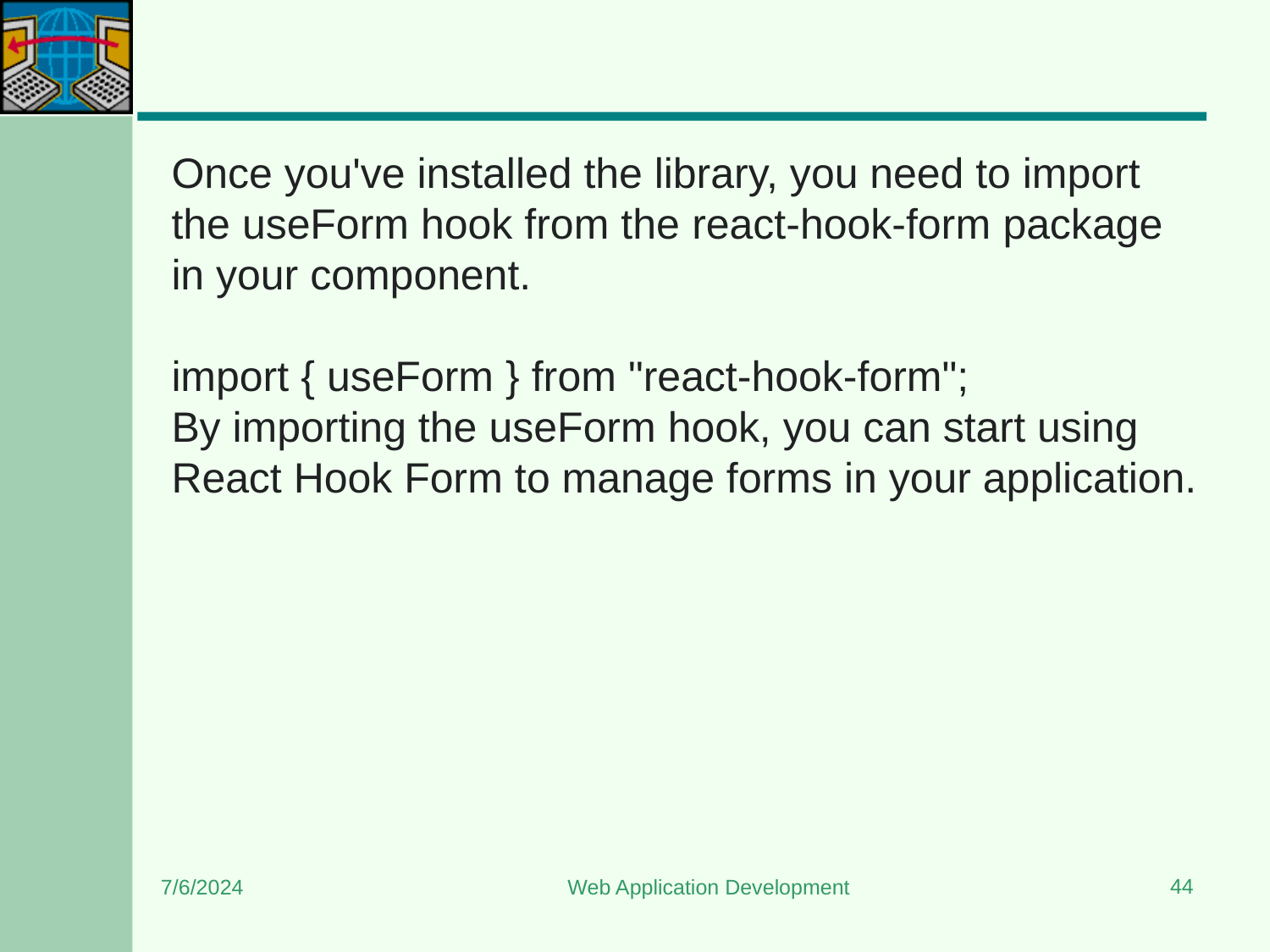

#
Once you've installed the library, you need to import the useForm hook from the react-hook-form package in your component.

import { useForm } from "react-hook-form";
By importing the useForm hook, you can start using React Hook Form to manage forms in your application.

44
7/6/2024
Web Application Development